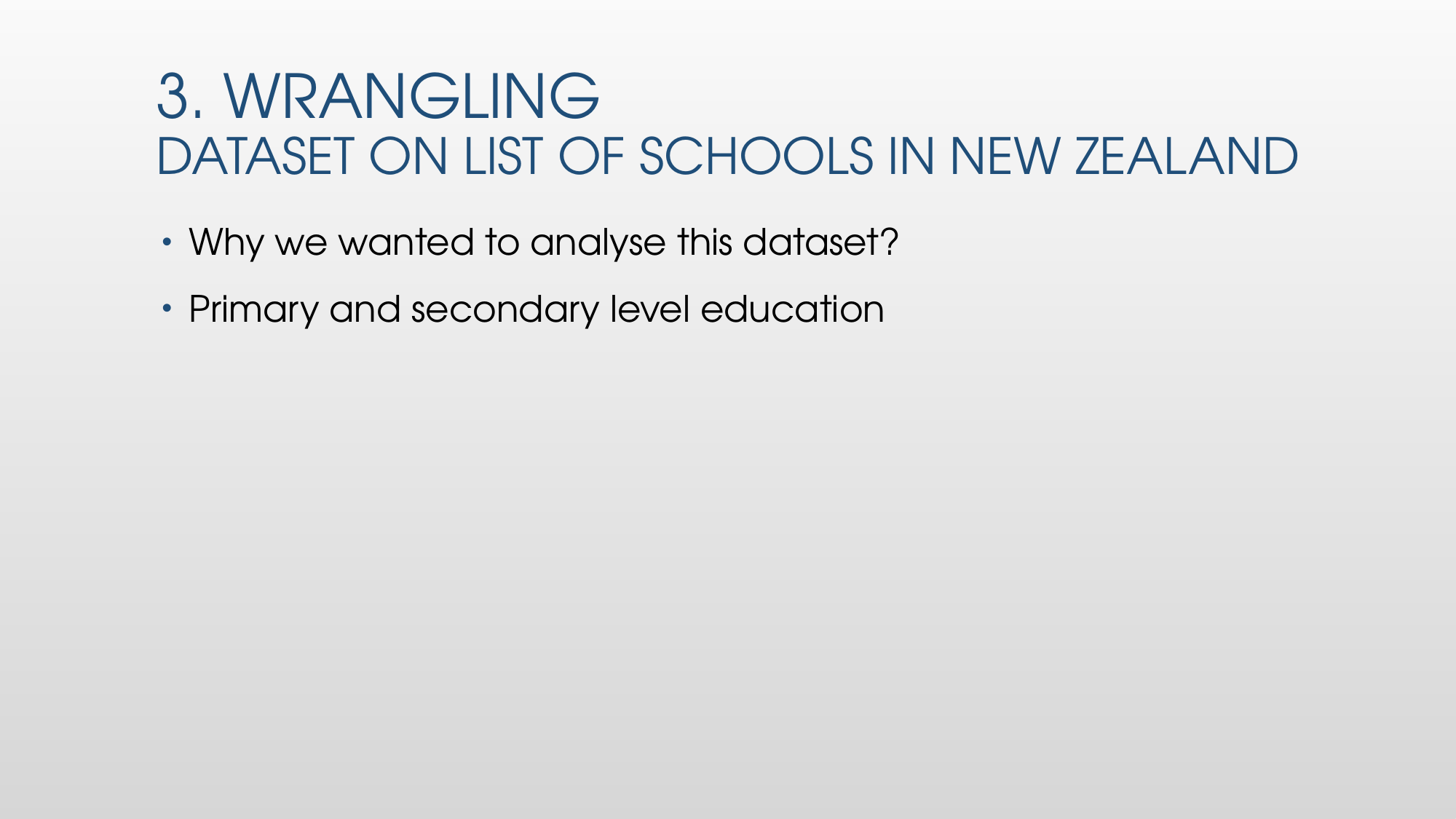

# 3. WRANGLING DATASET ON list of schools in New Zealand
Why we wanted to analyse this dataset?
Primary and secondary level education